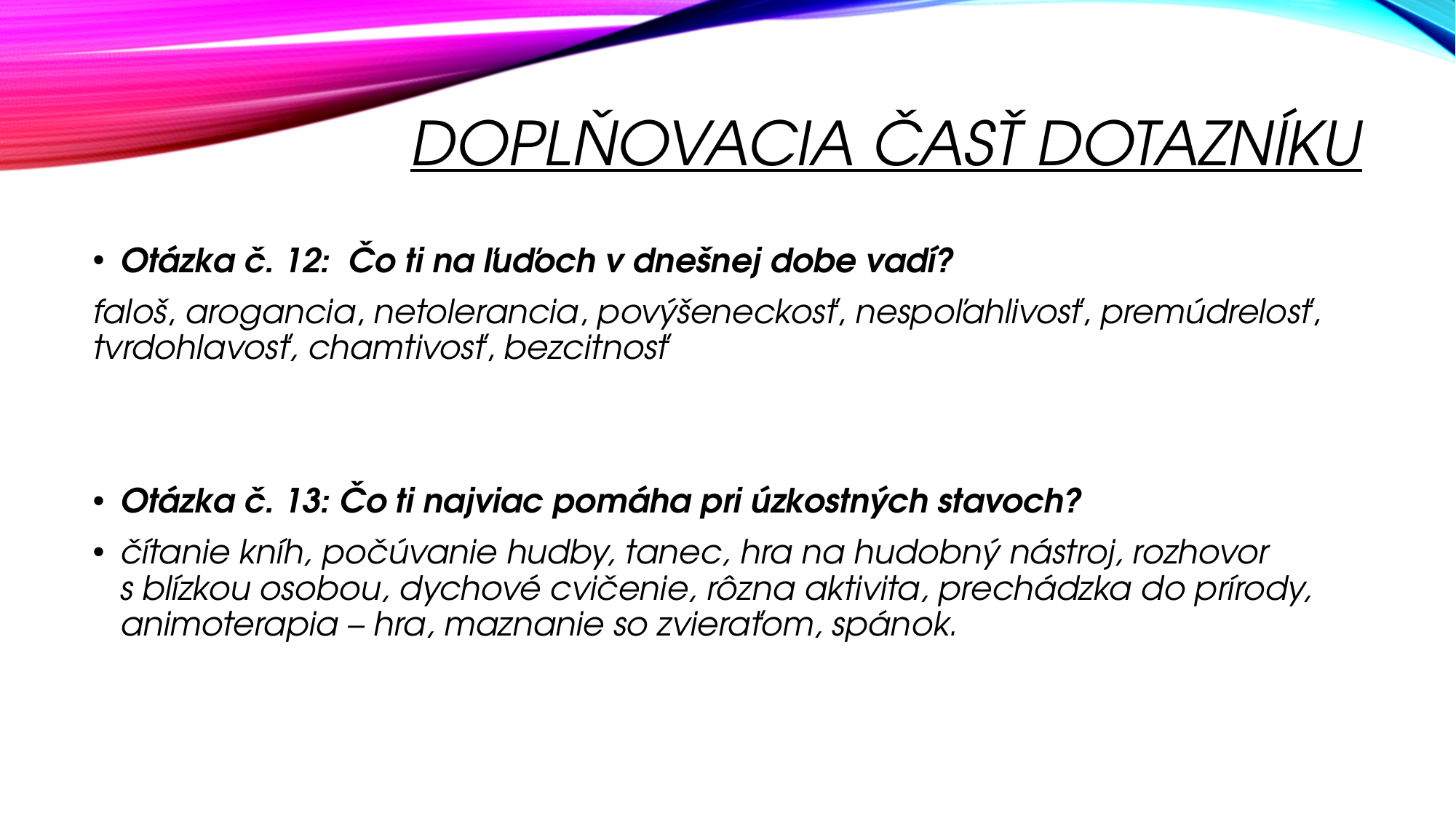

# Doplňovacia časť dotazníku
Otázka č. 12:  Čo ti na ľuďoch v dnešnej dobe vadí?
faloš, arogancia, netolerancia, povýšeneckosť, nespoľahlivosť, premúdrelosť, tvrdohlavosť, chamtivosť, bezcitnosť

Otázka č. 13: Čo ti najviac pomáha pri úzkostných stavoch?
čítanie kníh, počúvanie hudby, tanec, hra na hudobný nástroj, rozhovor s blízkou osobou, dychové cvičenie, rôzna aktivita, prechádzka do prírody, animoterapia – hra, maznanie so zvieraťom, spánok.